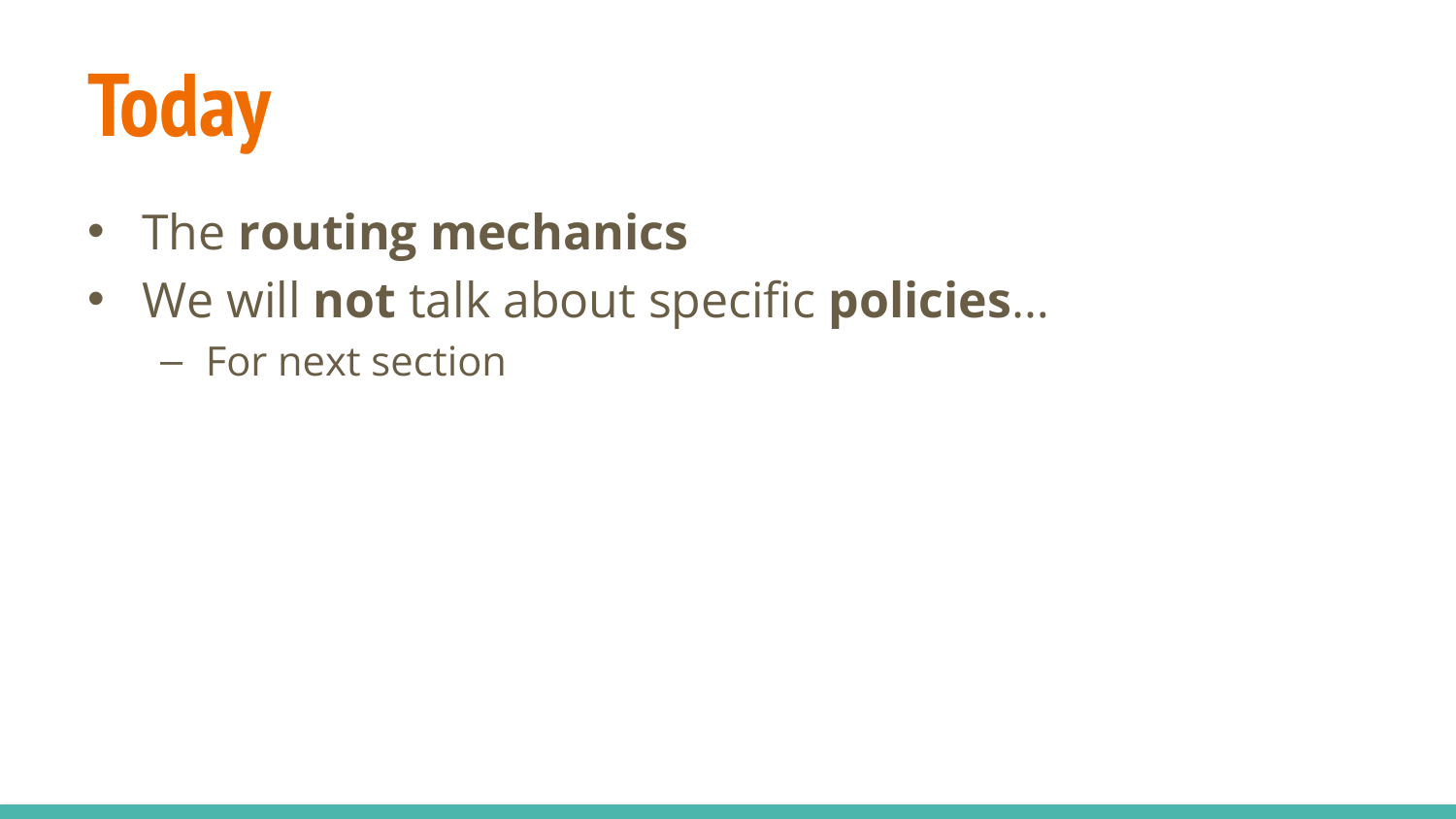

# Today
The routing mechanics
We will not talk about specific policies…
For next section